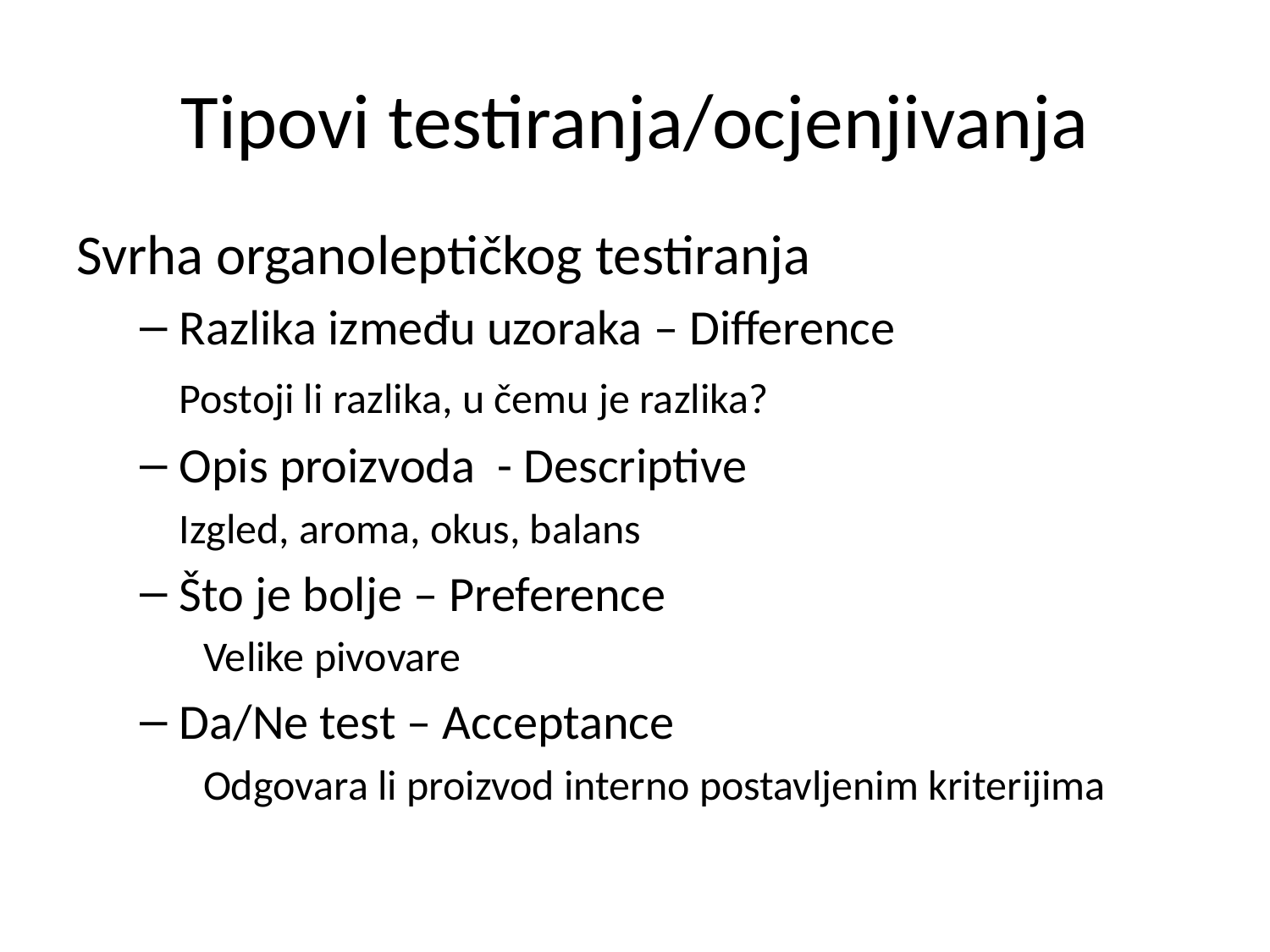

# Tipovi testiranja/ocjenjivanja
Svrha organoleptičkog testiranja
Razlika između uzoraka – Difference
	Postoji li razlika, u čemu je razlika?
Opis proizvoda  - Descriptive
	Izgled, aroma, okus, balans
Što je bolje – Preference
Velike pivovare
Da/Ne test – Acceptance
Odgovara li proizvod interno postavljenim kriterijima